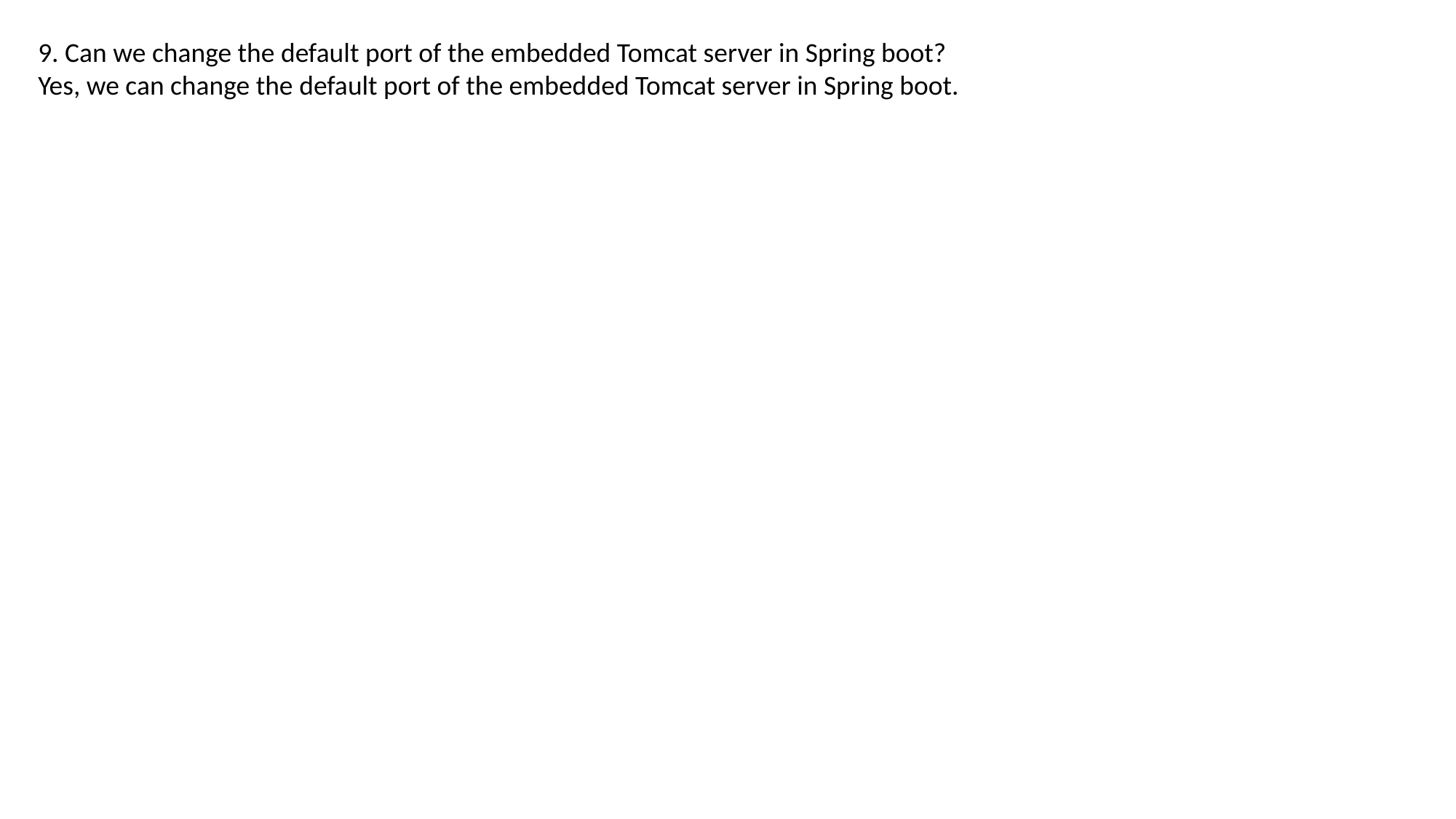

9. Can we change the default port of the embedded Tomcat server in Spring boot?
Yes, we can change the default port of the embedded Tomcat server in Spring boot.